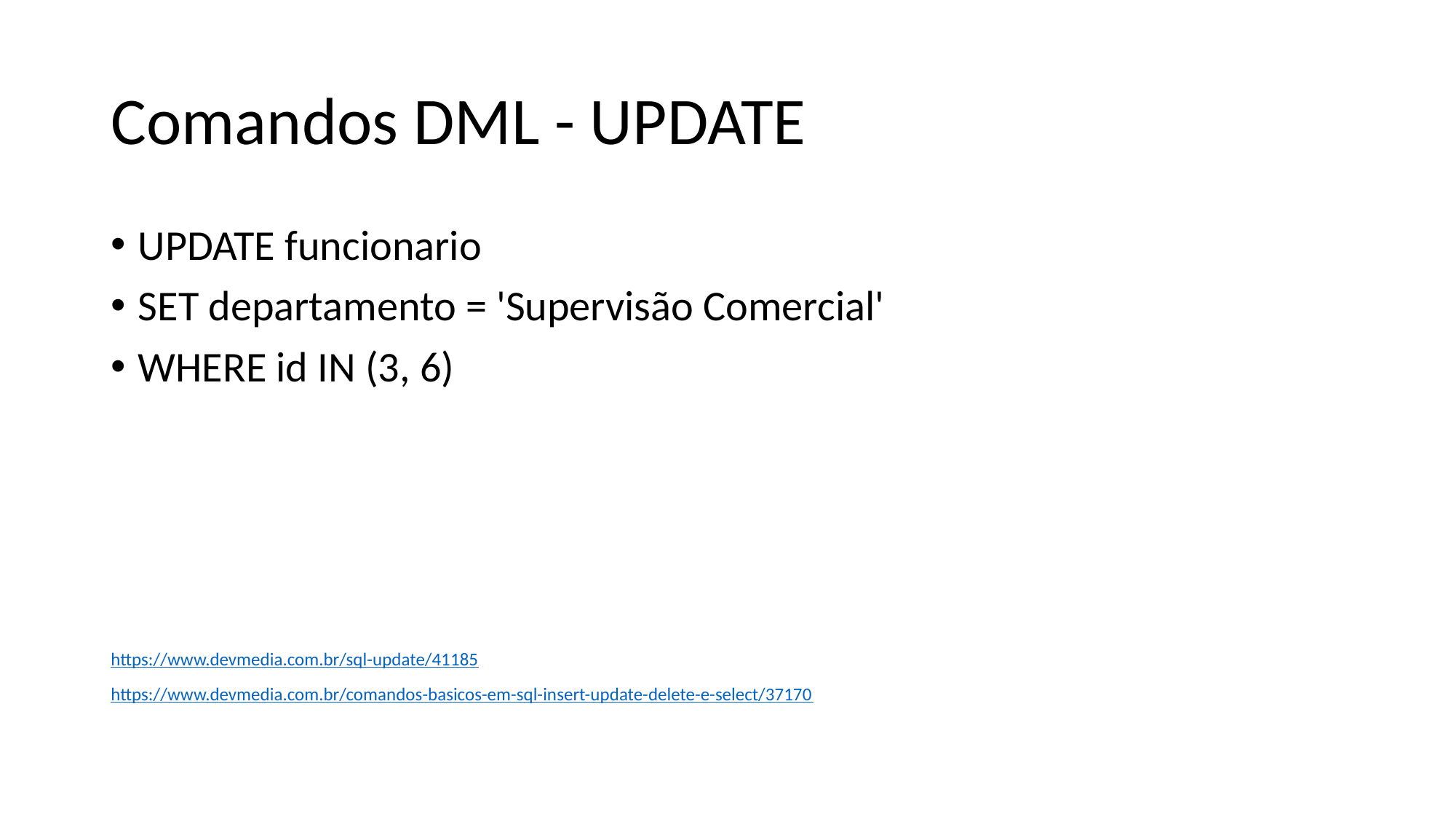

# Comandos DML - UPDATE
UPDATE funcionario
SET departamento = 'Supervisão Comercial'
WHERE id IN (3, 6)

https://www.devmedia.com.br/sql-update/41185
https://www.devmedia.com.br/comandos-basicos-em-sql-insert-update-delete-e-select/37170